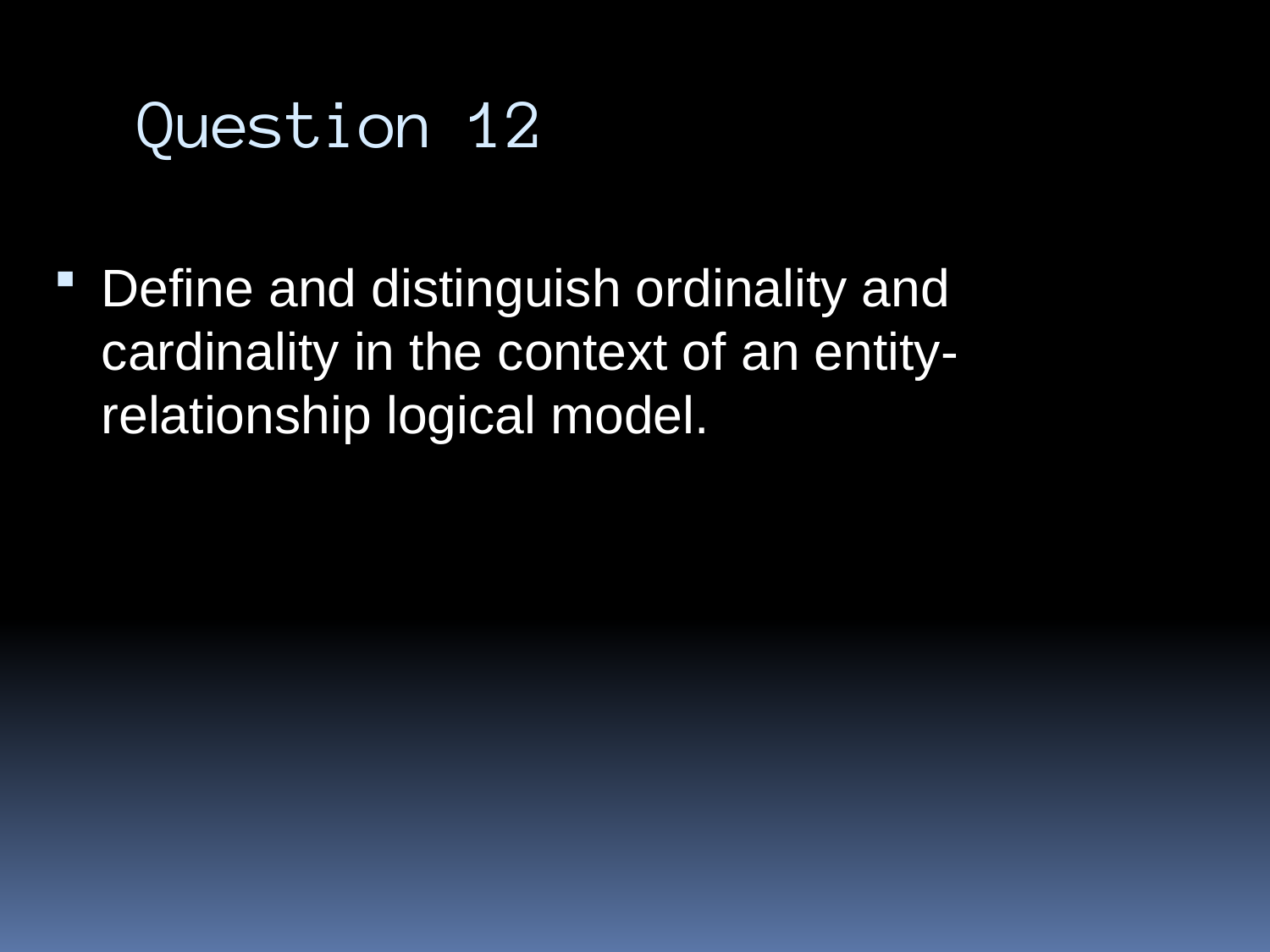

# Question 12
Define and distinguish ordinality and cardinality in the context of an entity-relationship logical model.